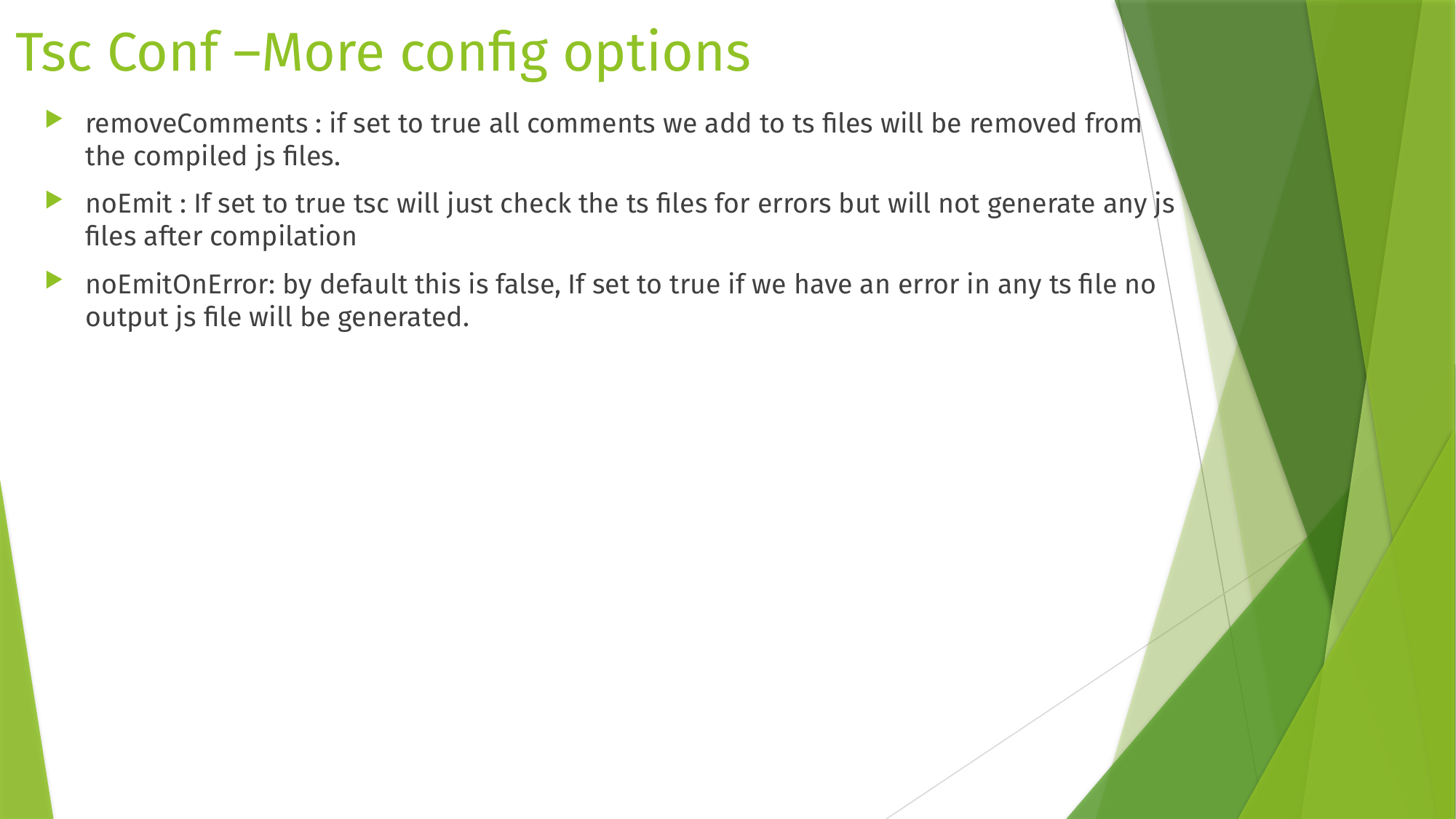

# Tsc Conf –More config options
removeComments : if set to true all comments we add to ts files will be removed from the compiled js files.
noEmit : If set to true tsc will just check the ts files for errors but will not generate any js files after compilation
noEmitOnError: by default this is false, If set to true if we have an error in any ts file no output js file will be generated.